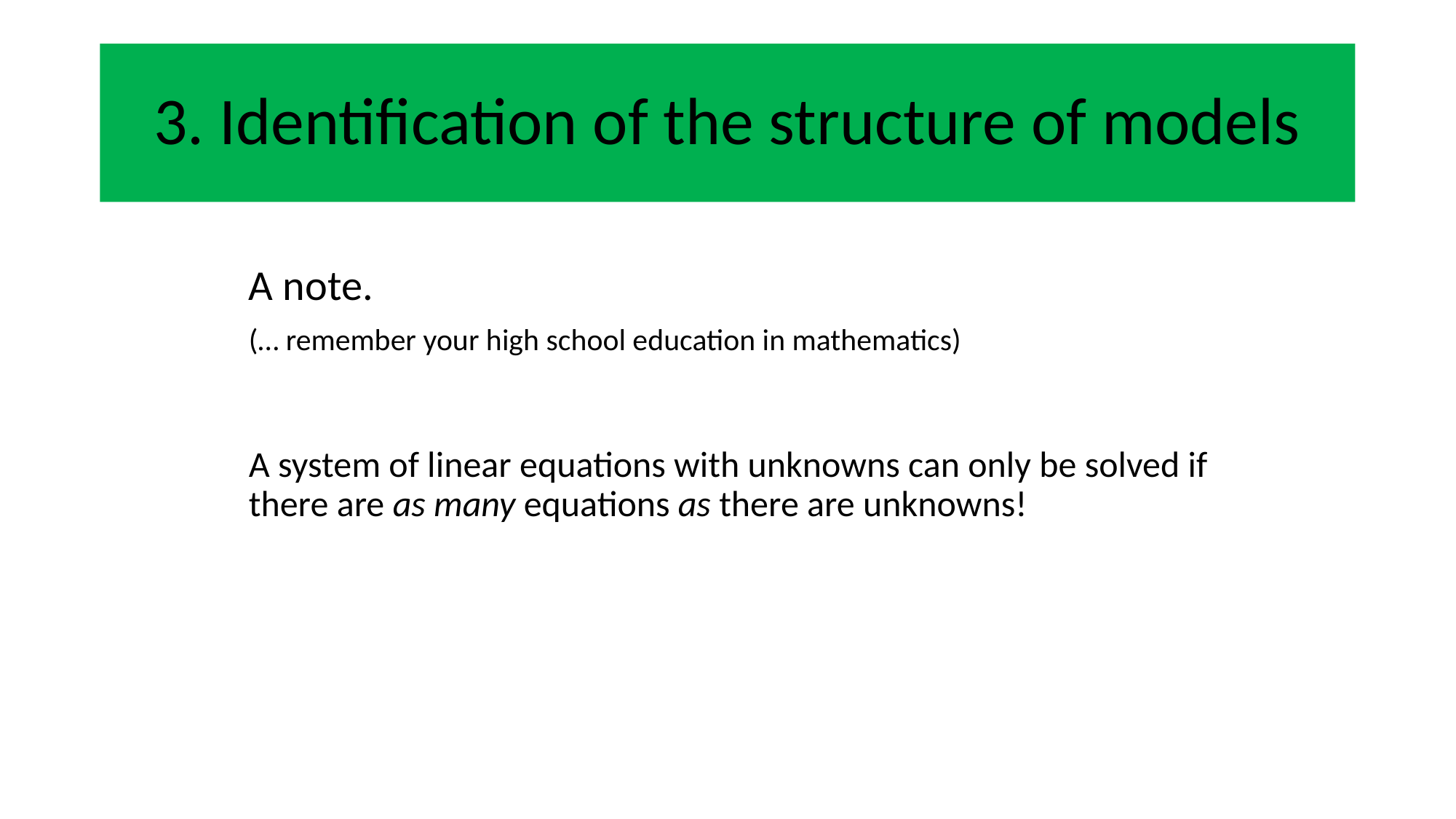

# 3. Identification of the structure of models

A note.
(… remember your high school education in mathematics)

A system of linear equations with unknowns can only be solved if there are as many equations as there are unknowns!